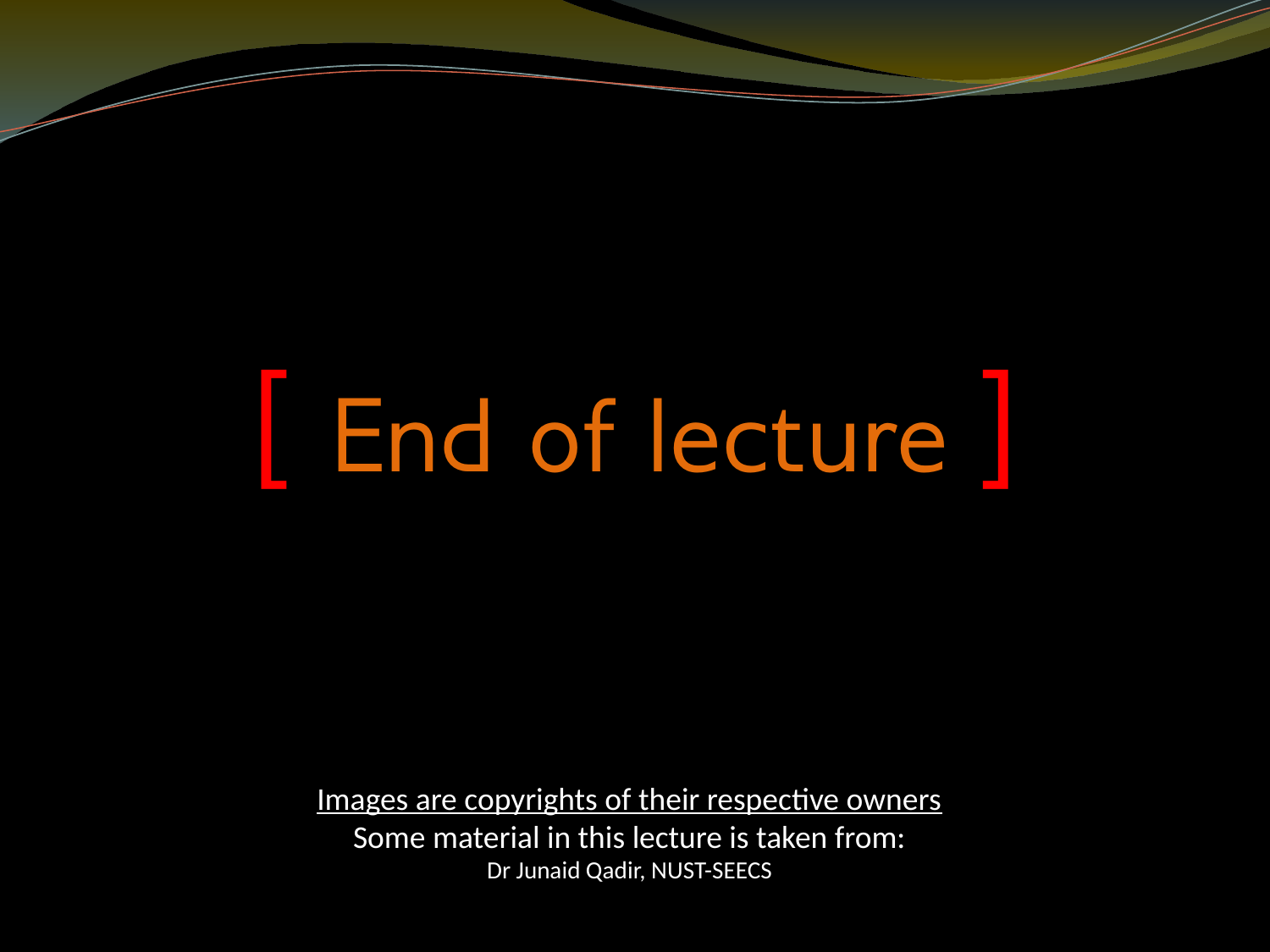

[ End of lecture ]
Images are copyrights of their respective owners
Some material in this lecture is taken from:
Dr Junaid Qadir, NUST-SEECS